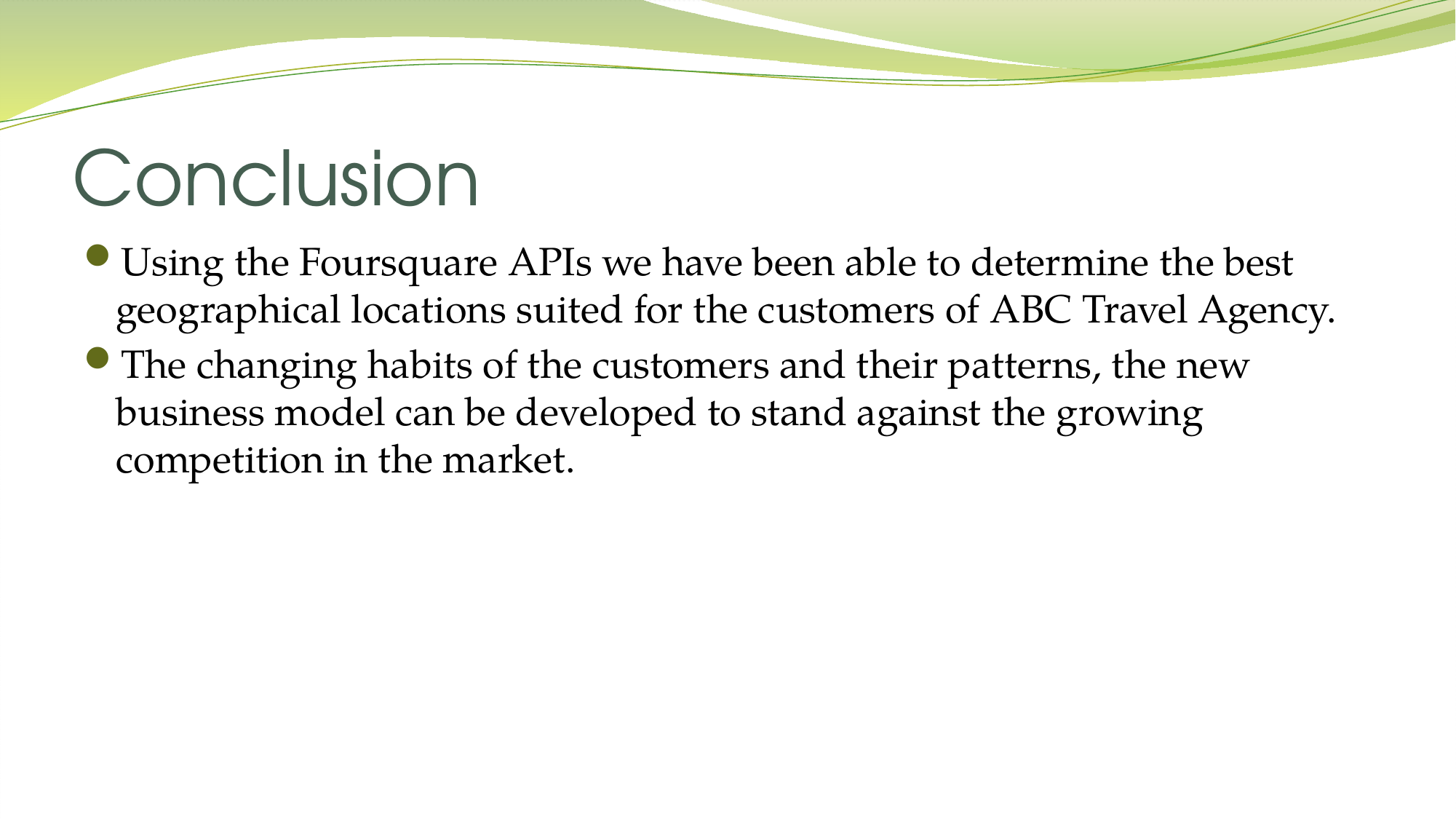

# Conclusion
Using the Foursquare APIs we have been able to determine the best geographical locations suited for the customers of ABC Travel Agency.
The changing habits of the customers and their patterns, the new business model can be developed to stand against the growing competition in the market.